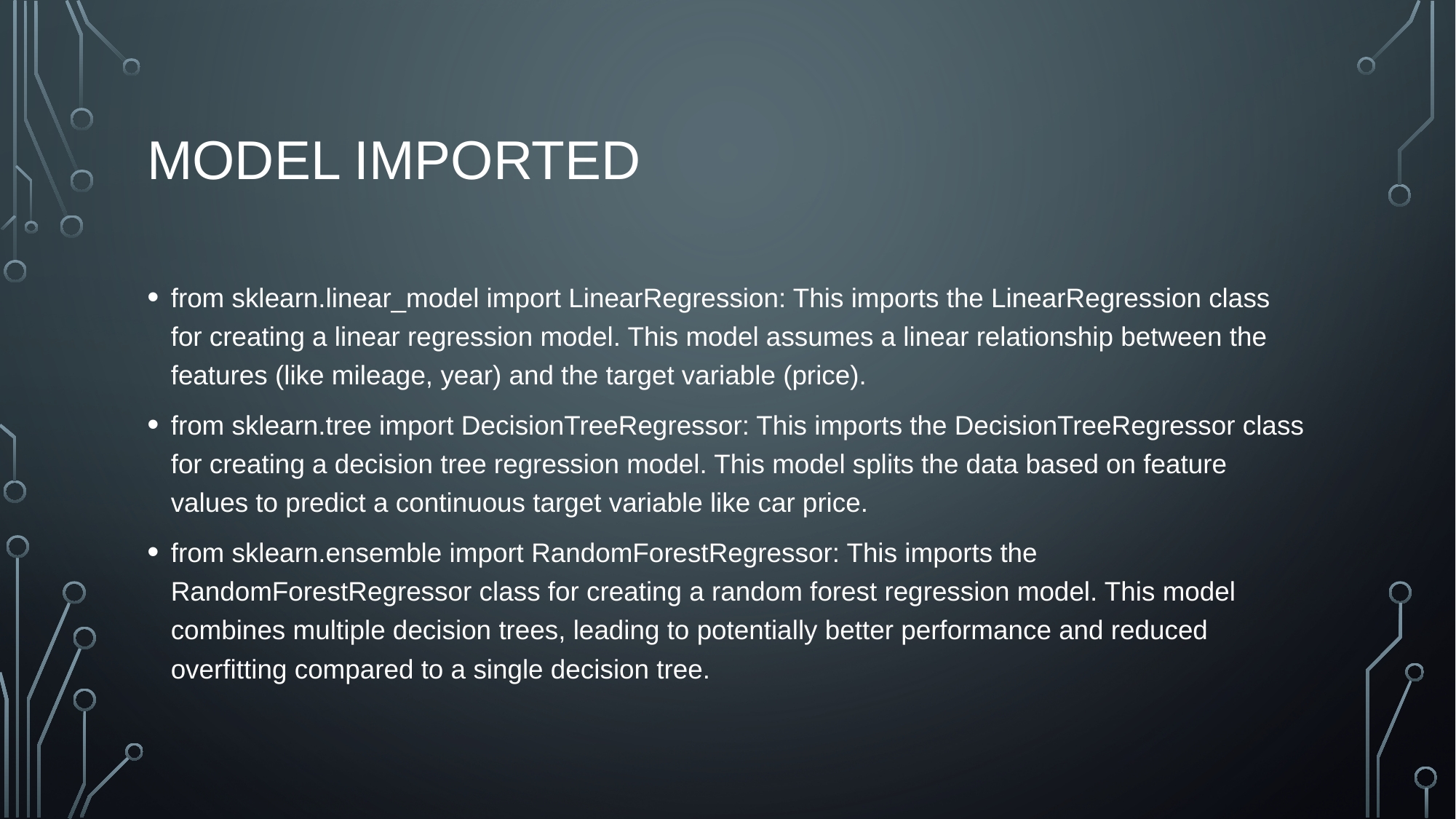

# Model Imported
from sklearn.linear_model import LinearRegression: This imports the LinearRegression class for creating a linear regression model. This model assumes a linear relationship between the features (like mileage, year) and the target variable (price).
from sklearn.tree import DecisionTreeRegressor: This imports the DecisionTreeRegressor class for creating a decision tree regression model. This model splits the data based on feature values to predict a continuous target variable like car price.
from sklearn.ensemble import RandomForestRegressor: This imports the RandomForestRegressor class for creating a random forest regression model. This model combines multiple decision trees, leading to potentially better performance and reduced overfitting compared to a single decision tree.